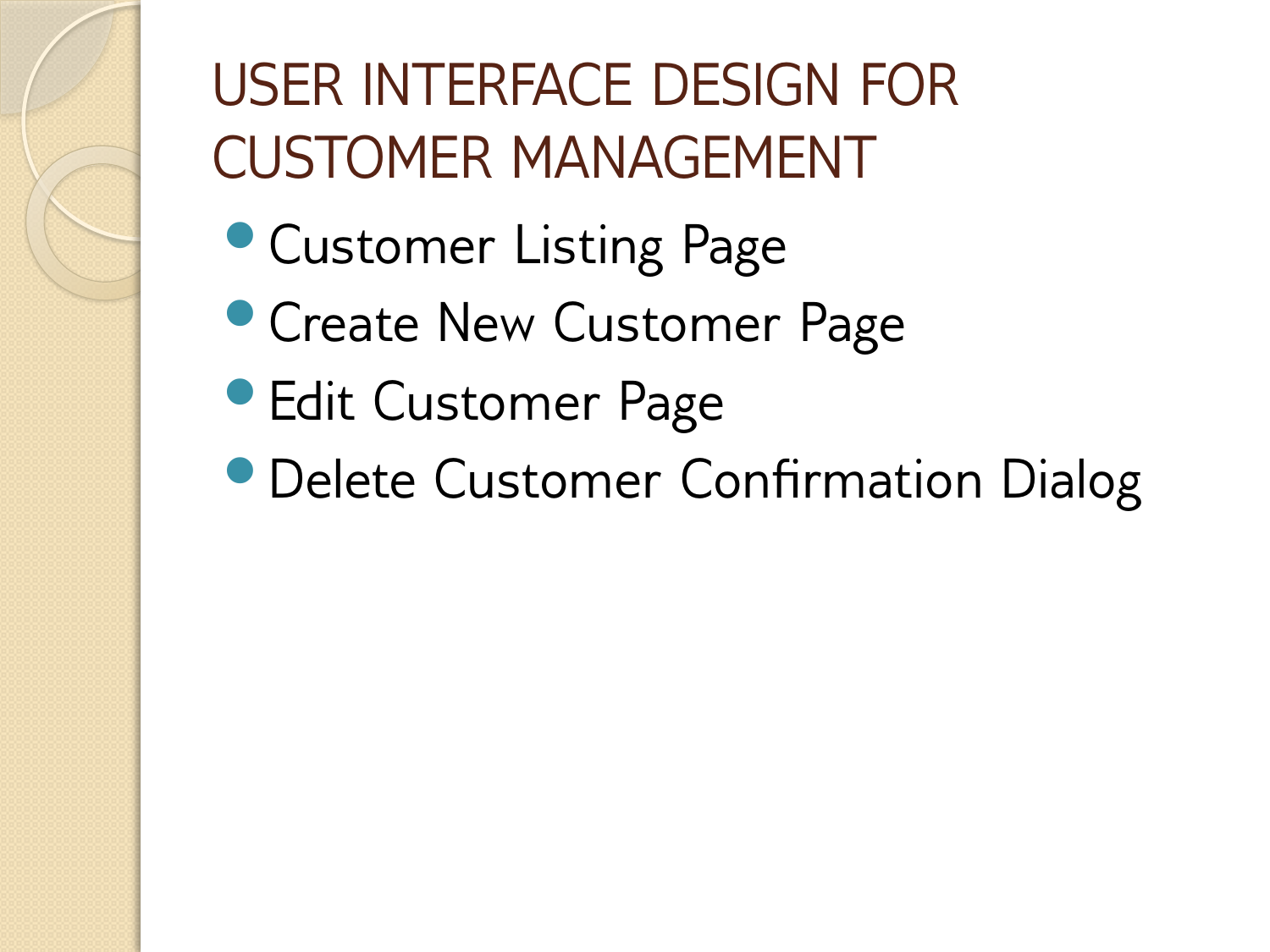

# USER INTERFACE DESIGN FOR CUSTOMER MANAGEMENT
Customer Listing Page
Create New Customer Page
Edit Customer Page
Delete Customer Confirmation Dialog